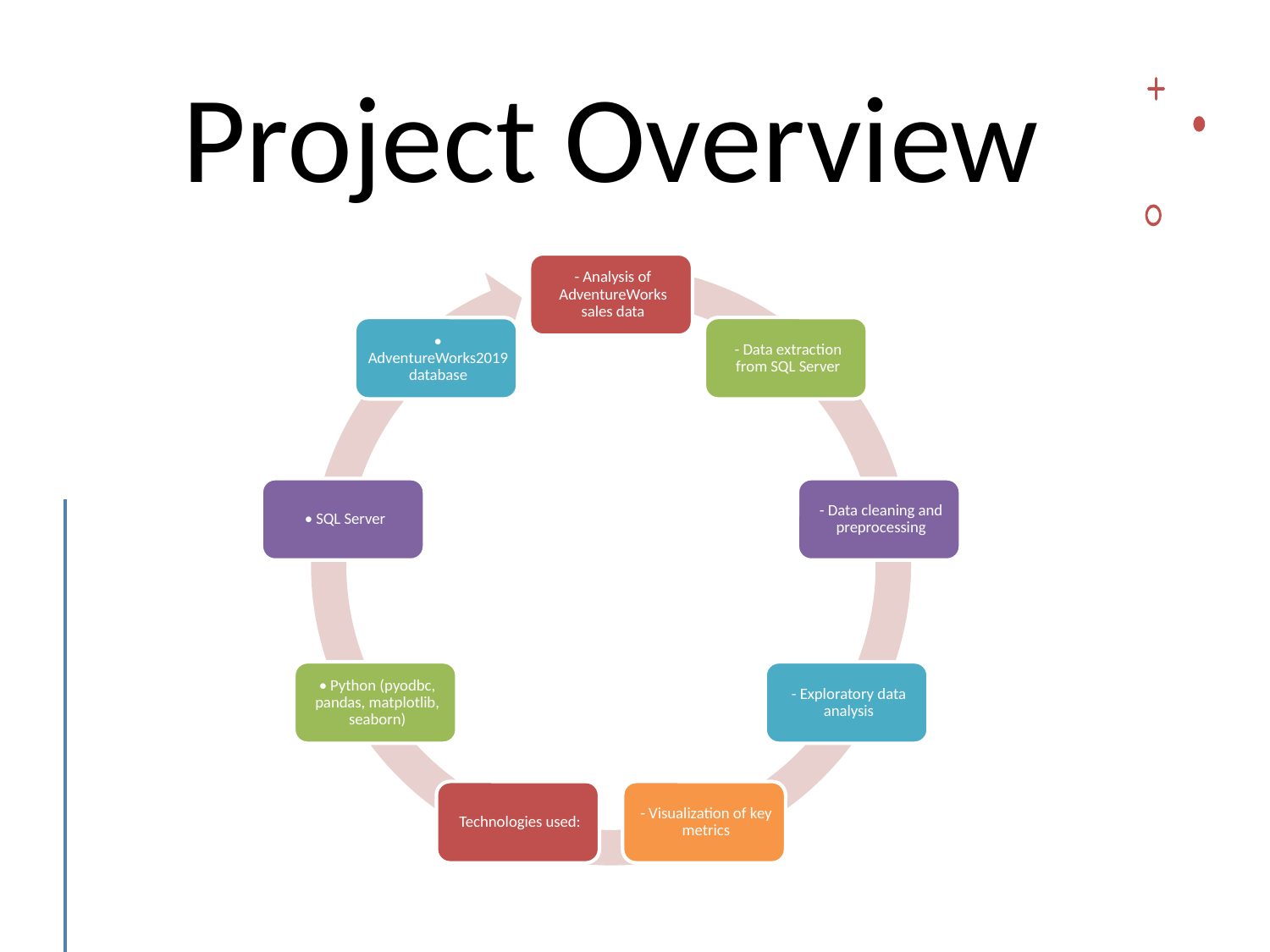

# Project Overview

- Analysis of AdventureWorks sales data
- Data extraction from SQL Server
- Data cleaning and preprocessing
- Exploratory data analysis
- Visualization of key metrics
Technologies used:
• Python (pyodbc, pandas, matplotlib, seaborn)
• SQL Server
• AdventureWorks2019 database